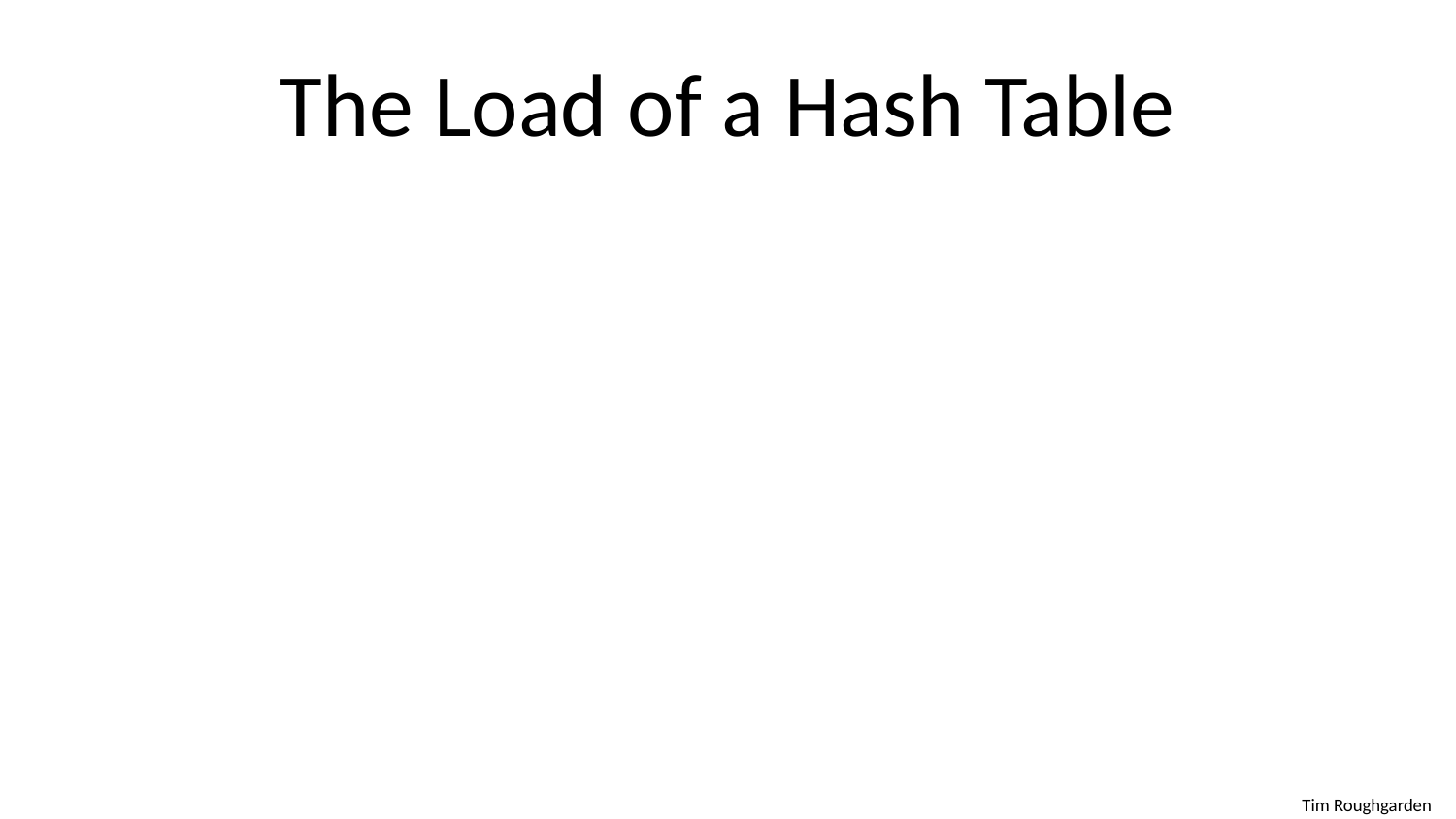

# The Load of a Hash Table